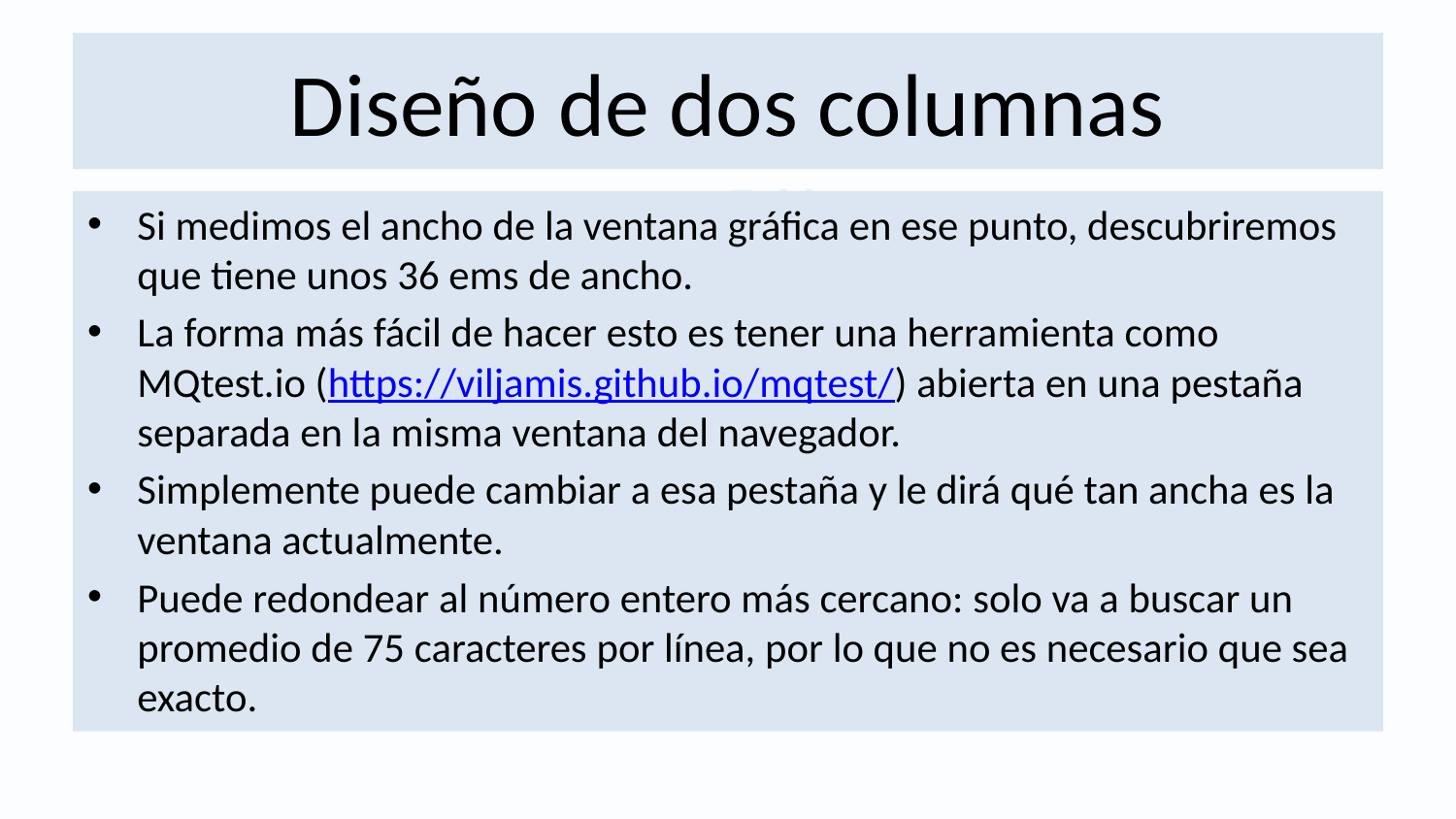

# Diseño de dos columnas
Si medimos el ancho de la ventana gráfica en ese punto, descubriremos que tiene unos 36 ems de ancho.
La forma más fácil de hacer esto es tener una herramienta como MQtest.io (https://viljamis.github.io/mqtest/) abierta en una pestaña separada en la misma ventana del navegador.
Simplemente puede cambiar a esa pestaña y le dirá qué tan ancha es la ventana actualmente.
Puede redondear al número entero más cercano: solo va a buscar un promedio de 75 caracteres por línea, por lo que no es necesario que sea exacto.